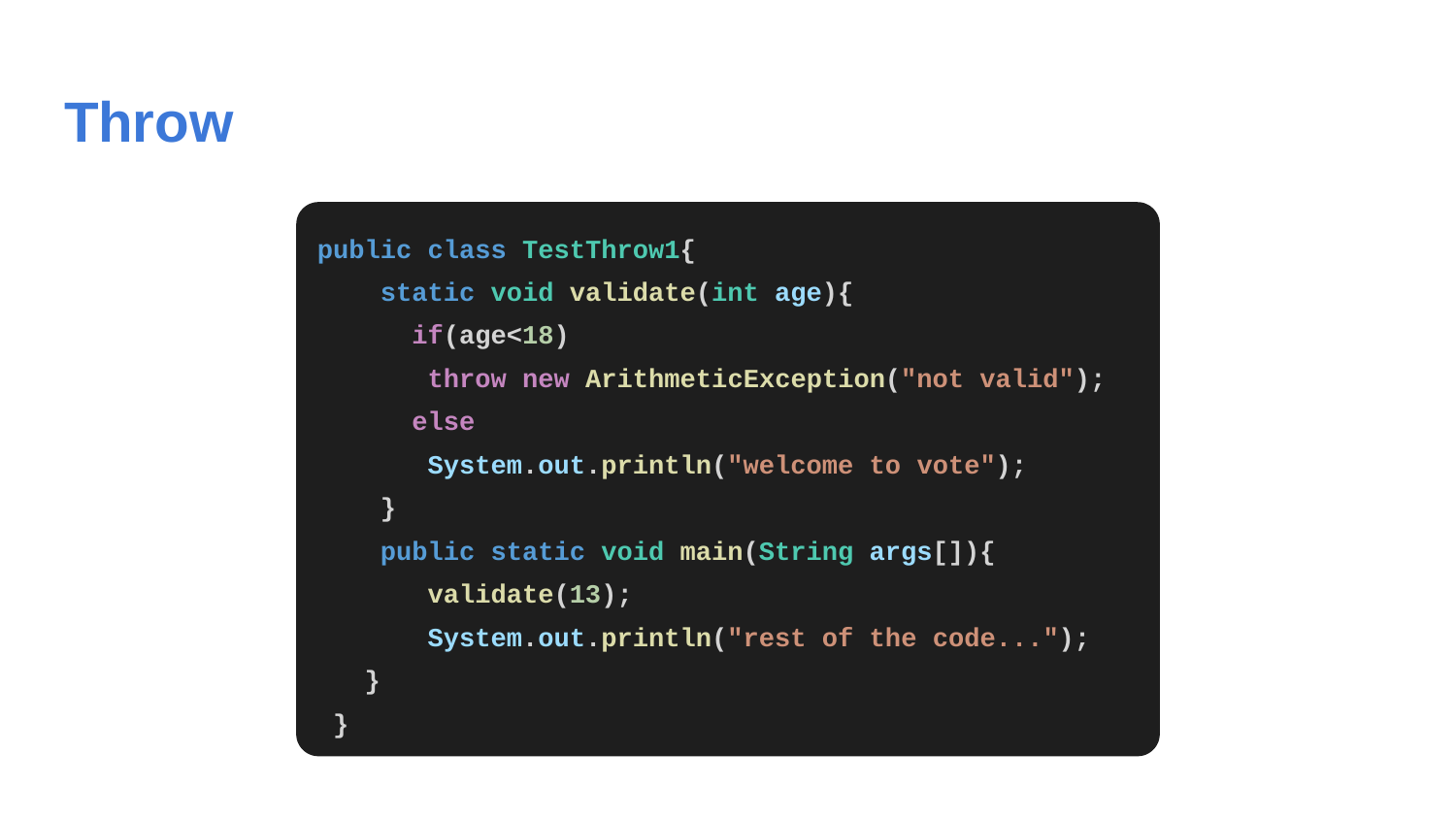

# Throw

public class TestThrow1{
    static void validate(int age){
      if(age<18)
       throw new ArithmeticException("not valid");
      else
       System.out.println("welcome to vote");
    }
    public static void main(String args[]){
       validate(13);
       System.out.println("rest of the code...");
   }
 }